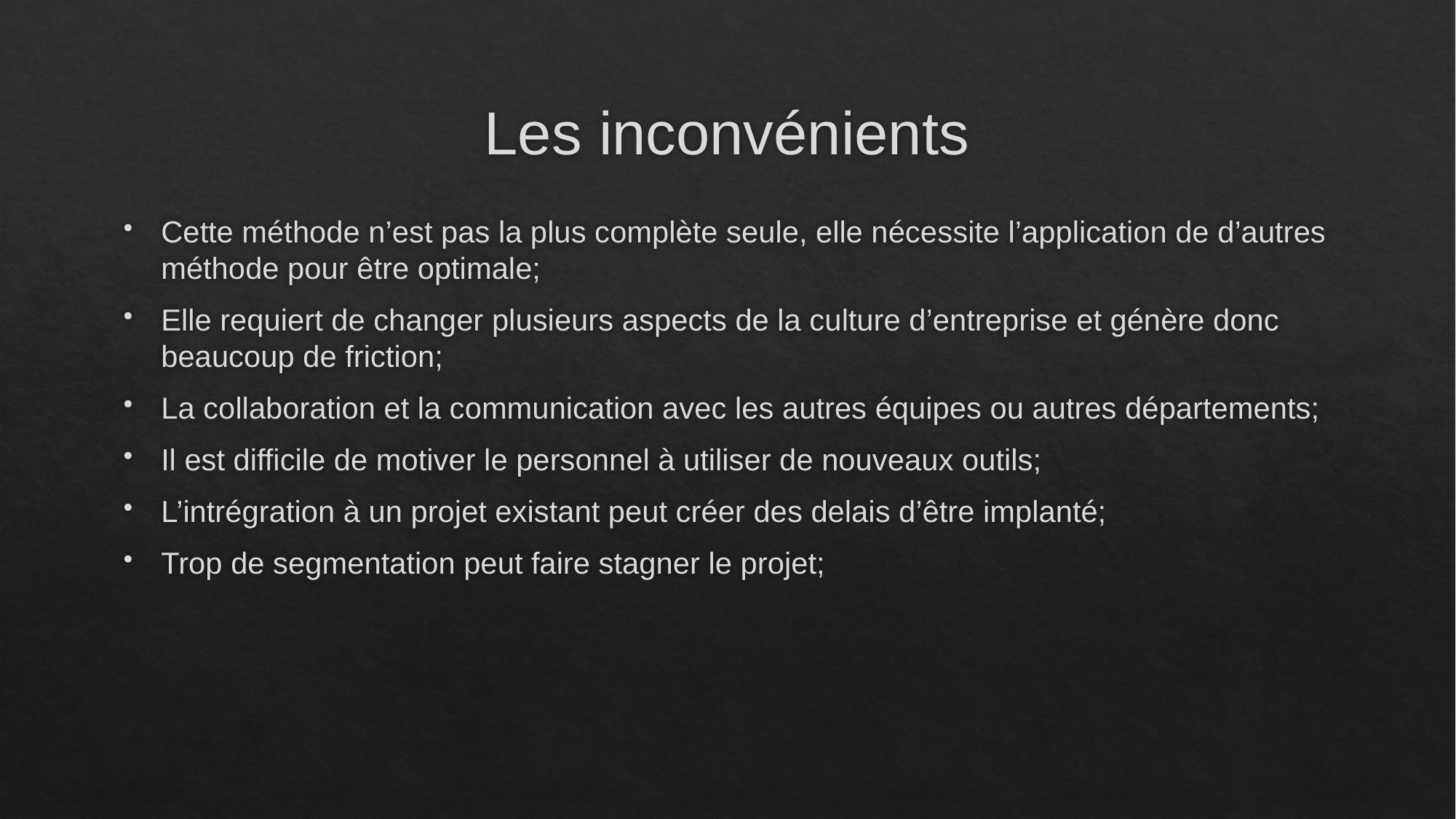

# Les inconvénients
Cette méthode n’est pas la plus complète seule, elle nécessite l’application de d’autres méthode pour être optimale;
Elle requiert de changer plusieurs aspects de la culture d’entreprise et génère donc beaucoup de friction;
La collaboration et la communication avec les autres équipes ou autres départements;
Il est difficile de motiver le personnel à utiliser de nouveaux outils;
L’intrégration à un projet existant peut créer des delais d’être implanté;
Trop de segmentation peut faire stagner le projet;